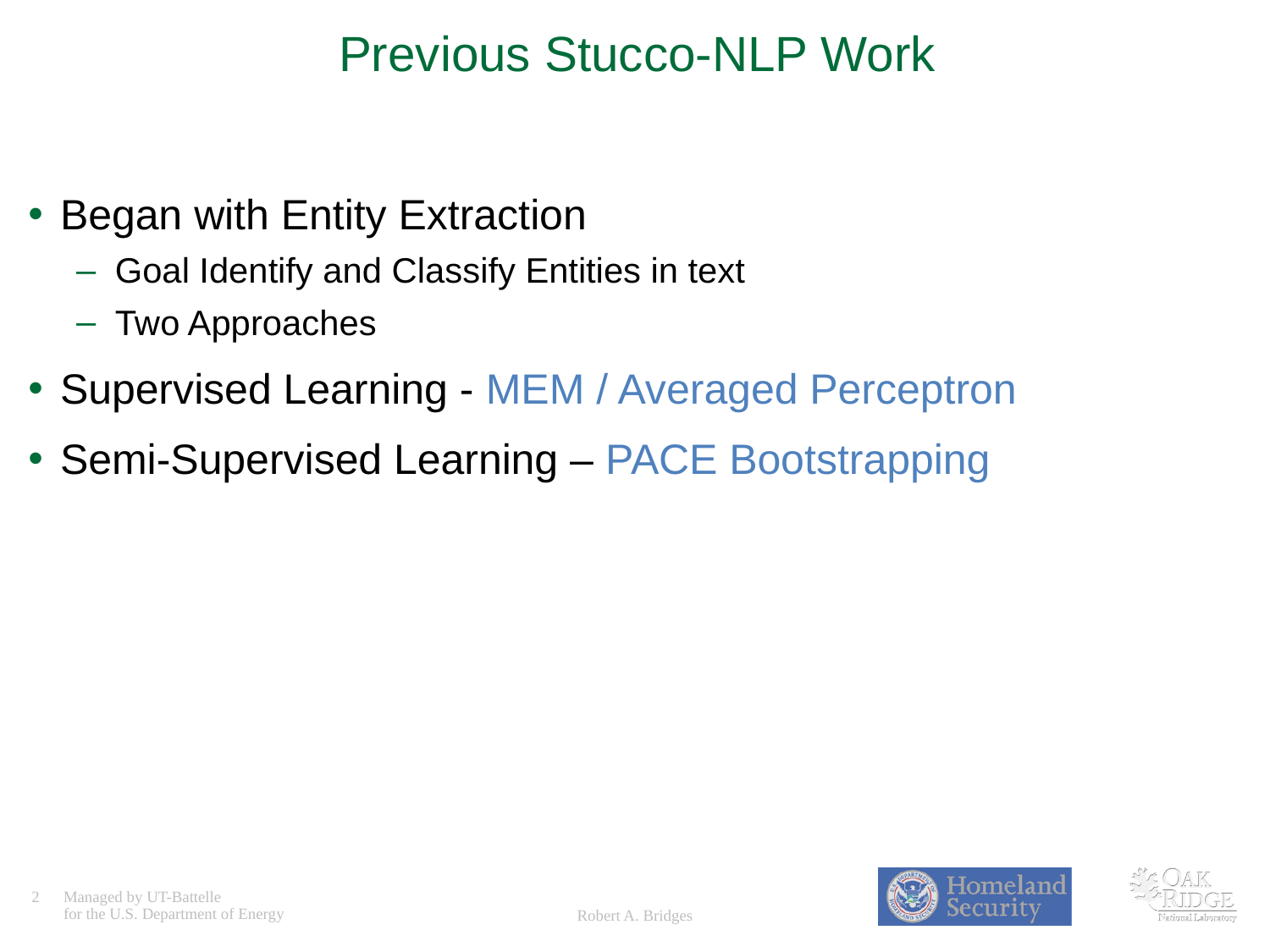

# Previous Stucco-NLP Work
Began with Entity Extraction
Goal Identify and Classify Entities in text
Two Approaches
Supervised Learning - MEM / Averaged Perceptron
Semi-Supervised Learning – PACE Bootstrapping